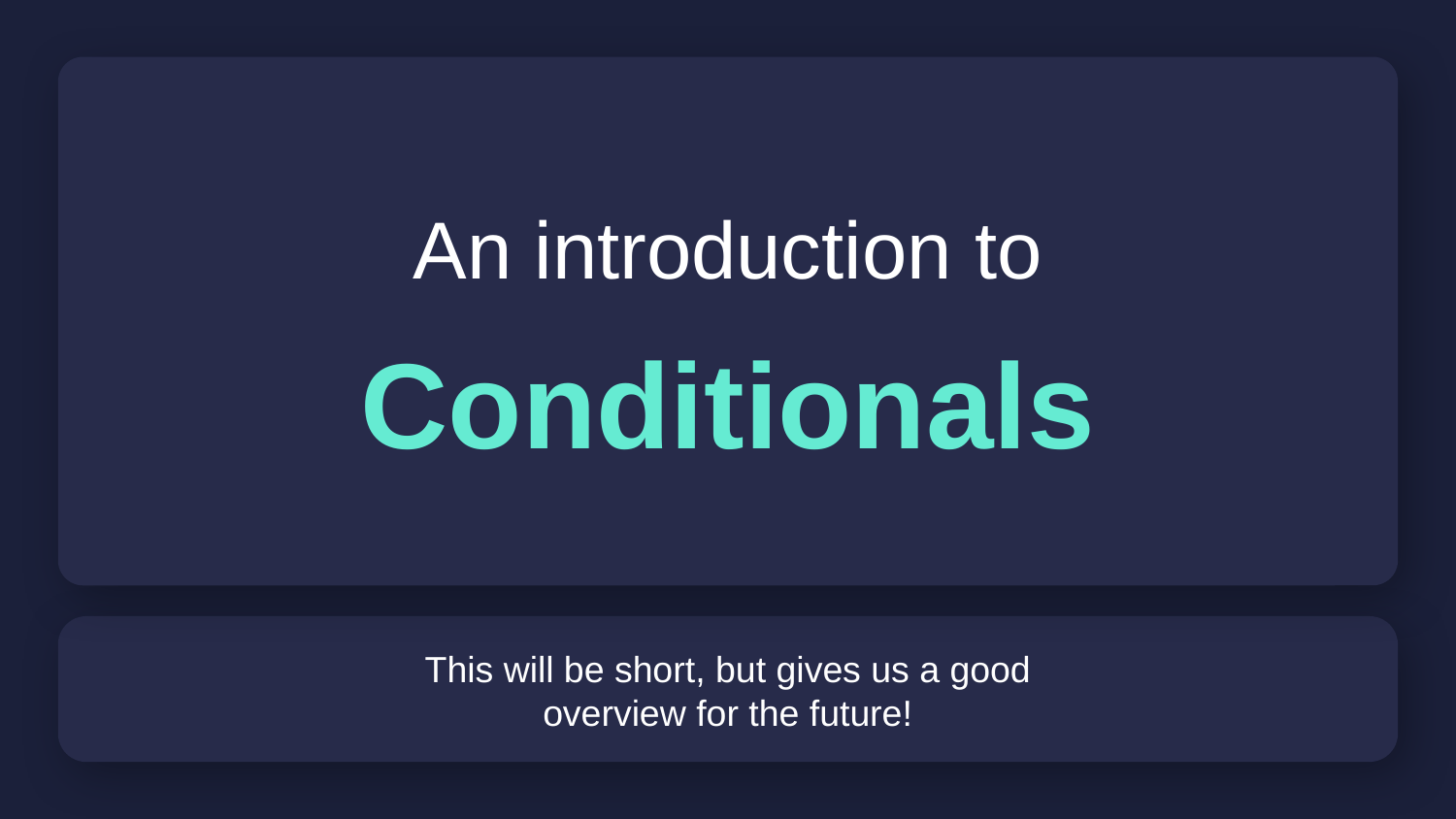

An introduction to
Conditionals
# This will be short, but gives us a good overview for the future!